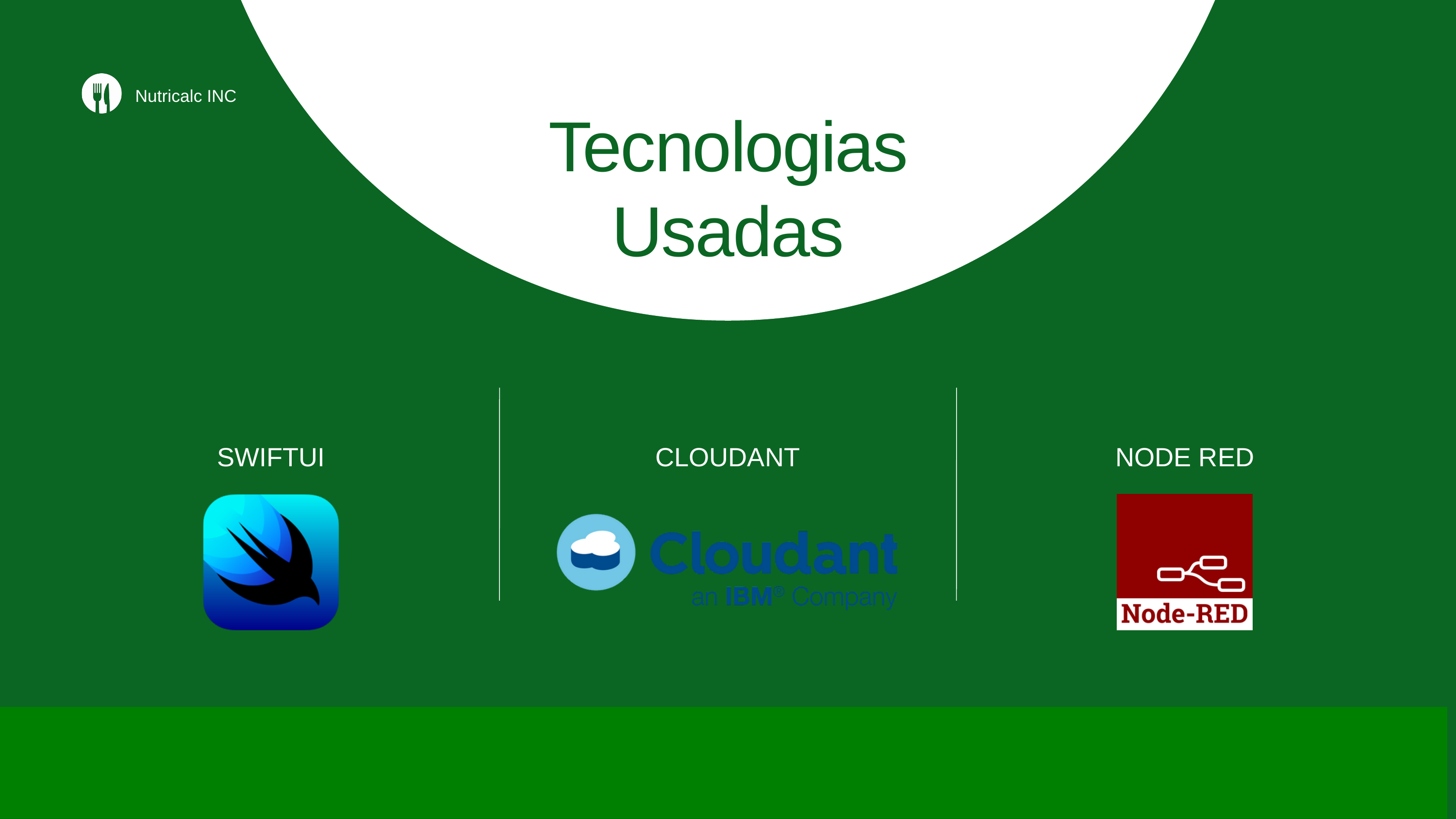

Nutricalc INC
Tecnologias Usadas
SWIFTUI
CLOUDANT
NODE RED